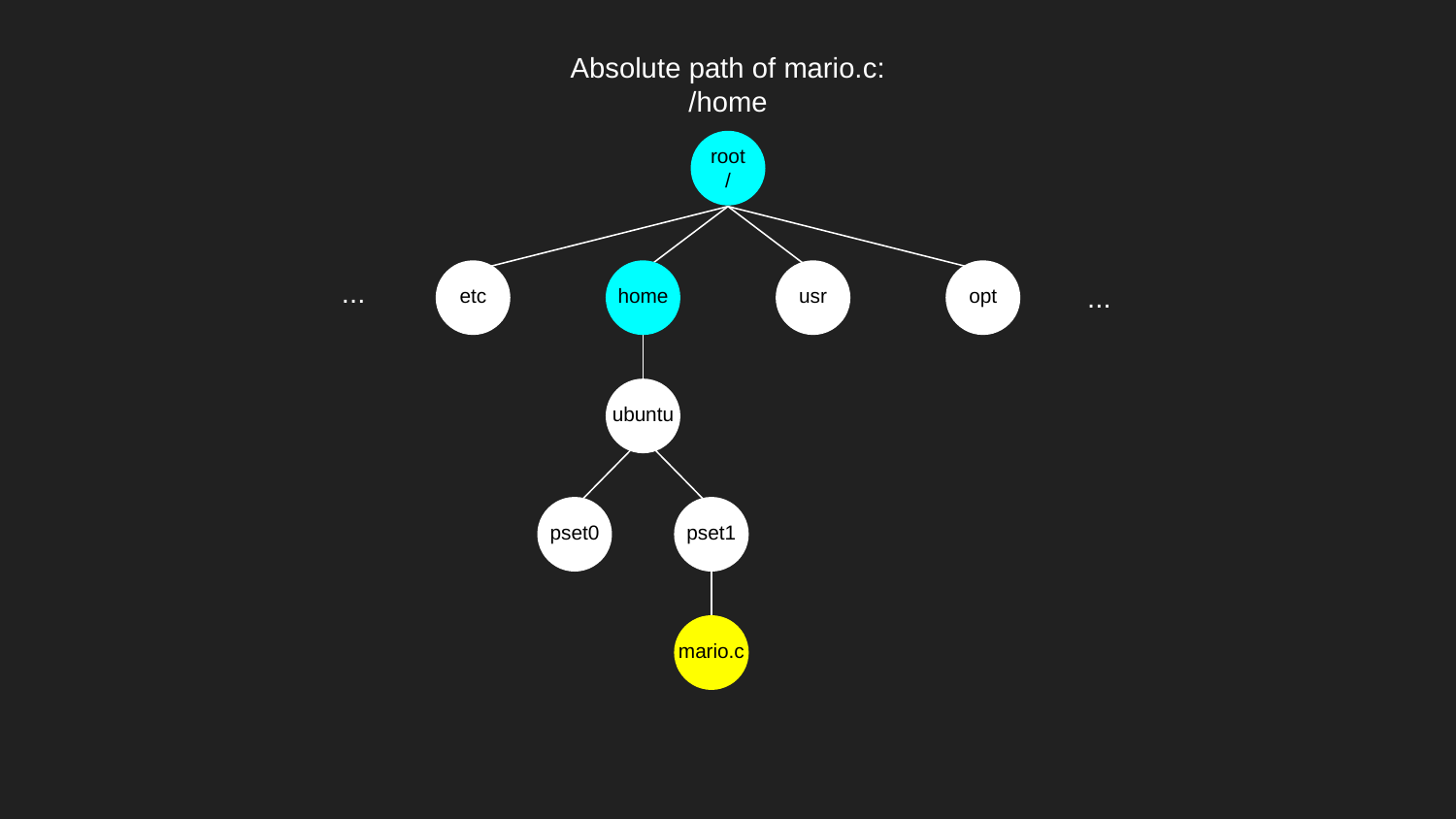

Absolute path of mario.c:
/home
root
/

...

etc

usr

opt
...
home

ubuntu

pset0

pset1

mario.c